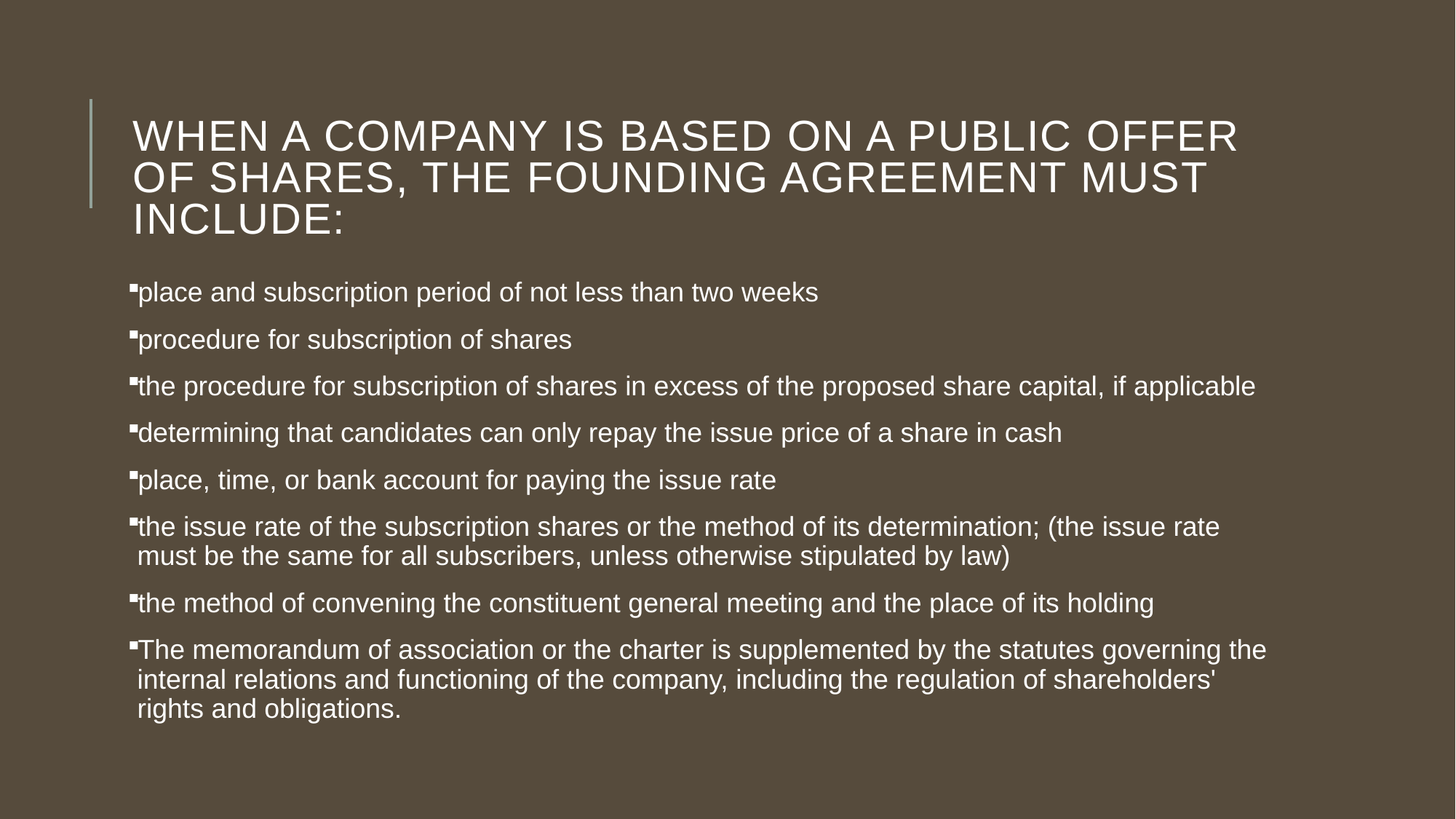

# WHEN A COMPANY IS BASED ON A PUBLIC OFFER OF SHARES, THE FOUNDING AGREEMENT MUST INCLUDE:
place and subscription period of not less than two weeks
procedure for subscription of shares
the procedure for subscription of shares in excess of the proposed share capital, if applicable
determining that candidates can only repay the issue price of a share in cash
place, time, or bank account for paying the issue rate
the issue rate of the subscription shares or the method of its determination; (the issue rate must be the same for all subscribers, unless otherwise stipulated by law)
the method of convening the constituent general meeting and the place of its holding
The memorandum of association or the charter is supplemented by the statutes governing the internal relations and functioning of the company, including the regulation of shareholders' rights and obligations.